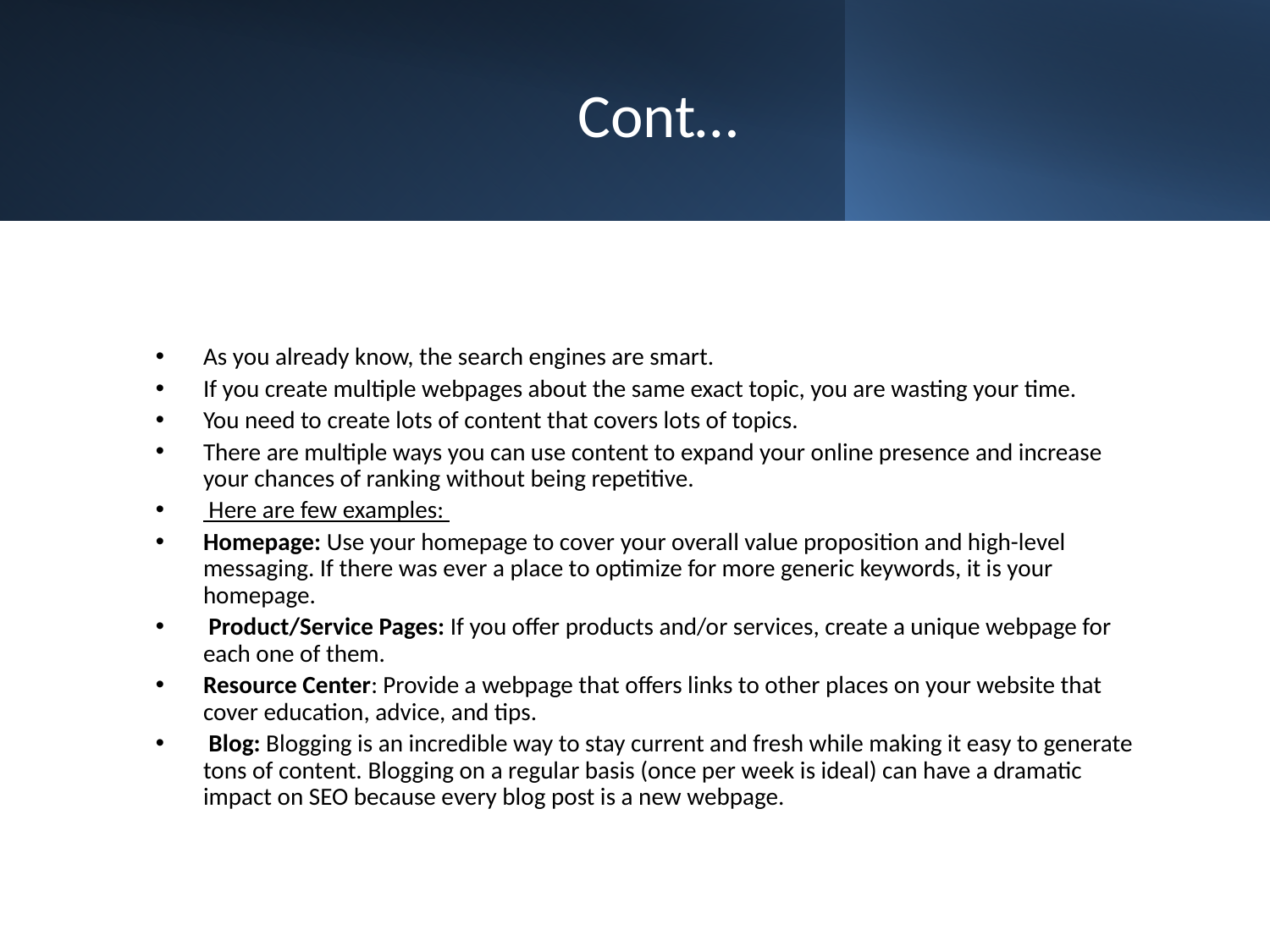

# Cont…
As you already know, the search engines are smart.
If you create multiple webpages about the same exact topic, you are wasting your time.
You need to create lots of content that covers lots of topics.
There are multiple ways you can use content to expand your online presence and increase your chances of ranking without being repetitive.
 Here are few examples:
Homepage: Use your homepage to cover your overall value proposition and high-level messaging. If there was ever a place to optimize for more generic keywords, it is your homepage.
 Product/Service Pages: If you offer products and/or services, create a unique webpage for each one of them.
Resource Center: Provide a webpage that offers links to other places on your website that cover education, advice, and tips.
 Blog: Blogging is an incredible way to stay current and fresh while making it easy to generate tons of content. Blogging on a regular basis (once per week is ideal) can have a dramatic impact on SEO because every blog post is a new webpage.